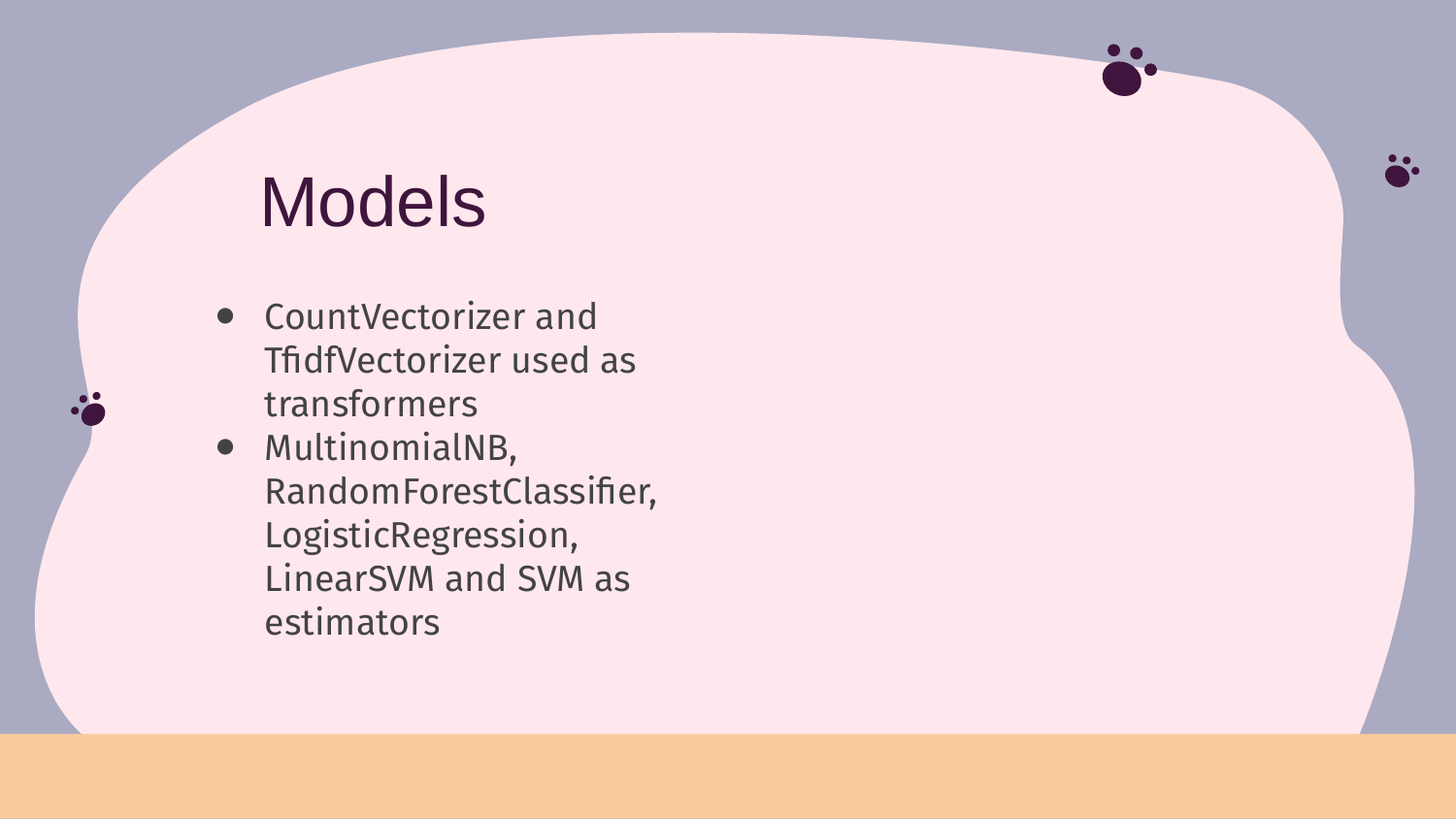

# Models
CountVectorizer and TfidfVectorizer used as transformers
MultinomialNB, RandomForestClassifier, LogisticRegression, LinearSVM and SVM as estimators